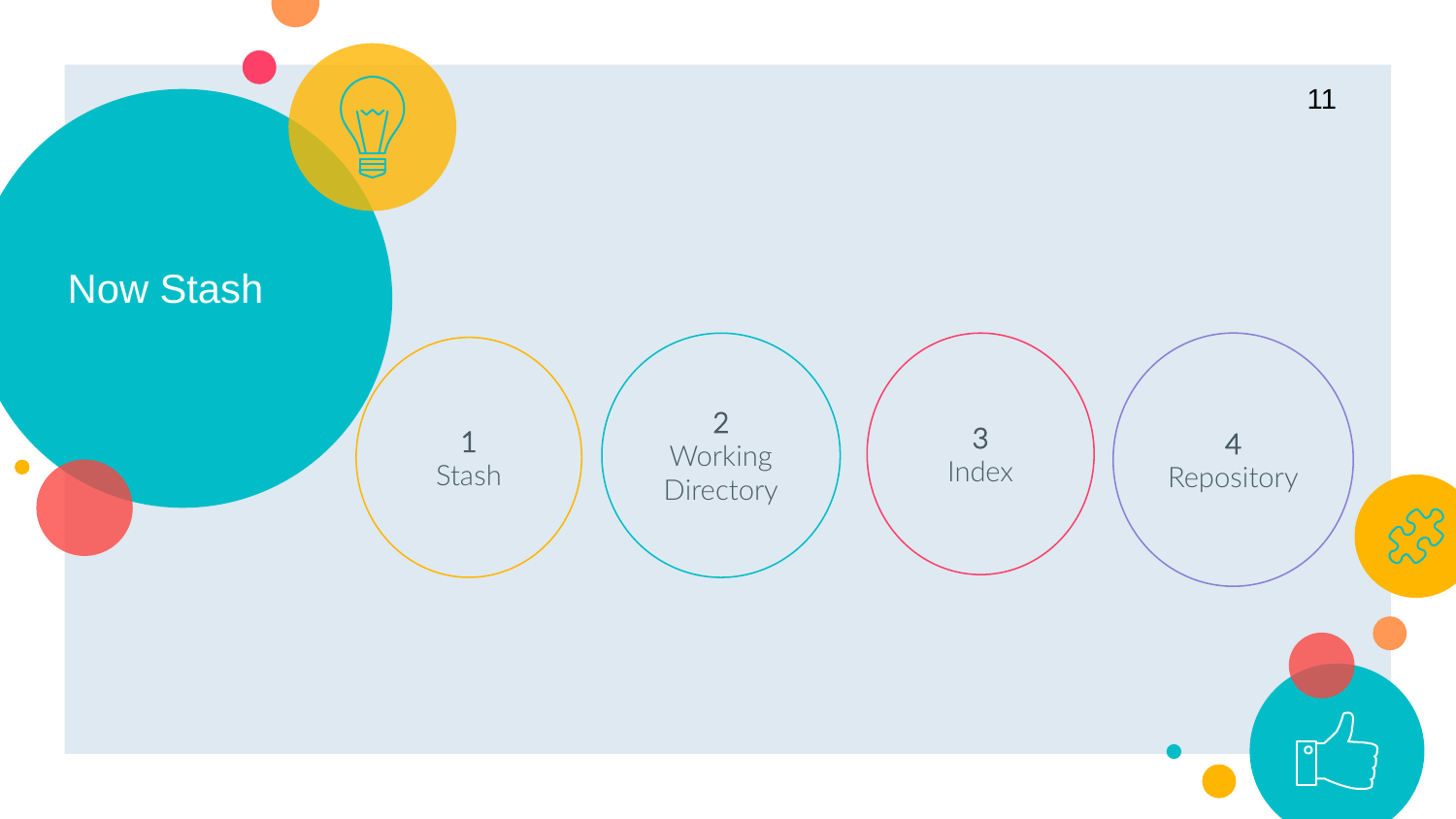

11
# Now Stash
3
Index
4
Repository
2
Working Directory
1
Stash